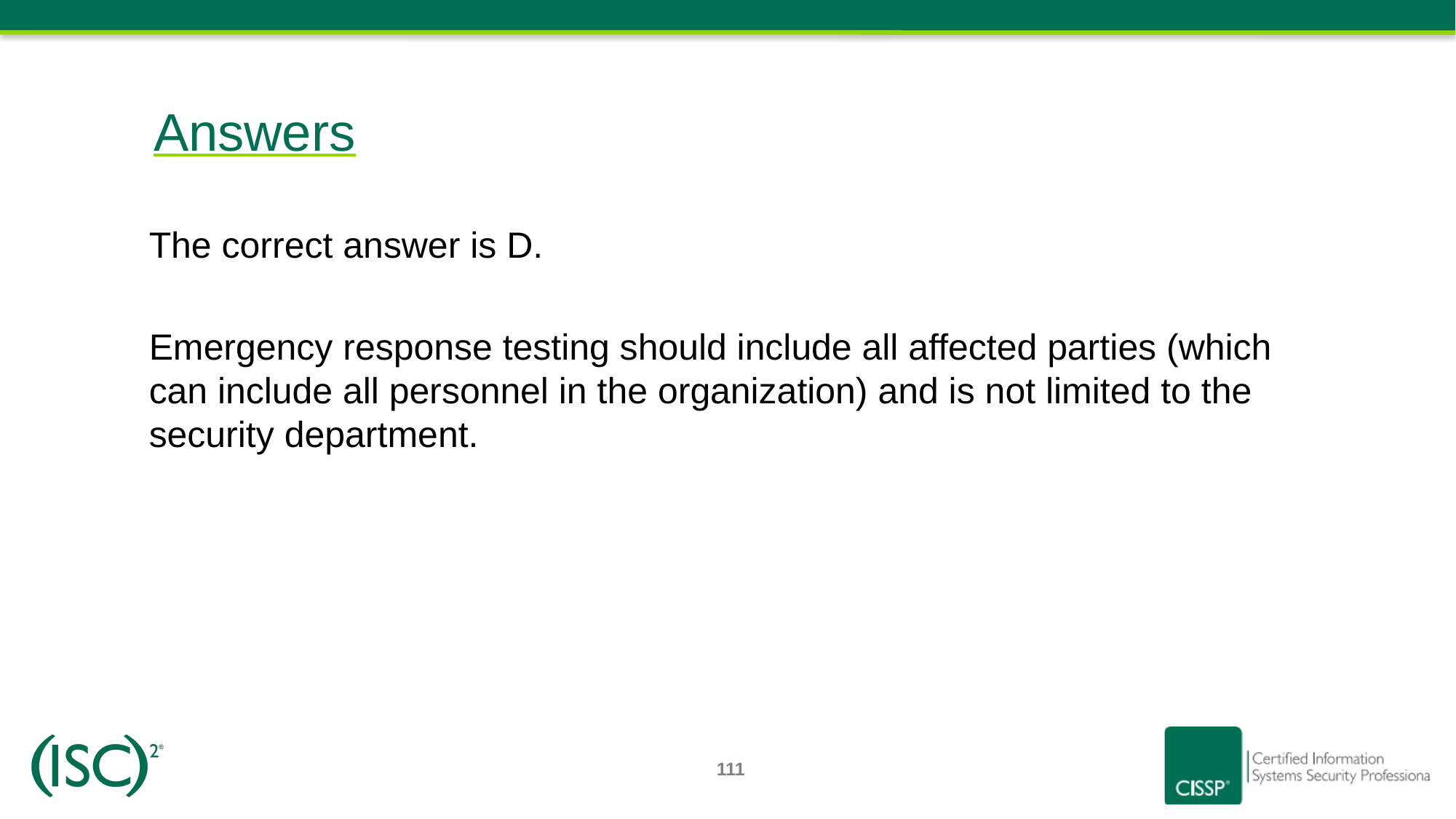

# Answers
The correct answer is D.

Emergency response testing should include all affected parties (which can include all personnel in the organization) and is not limited to the security department.